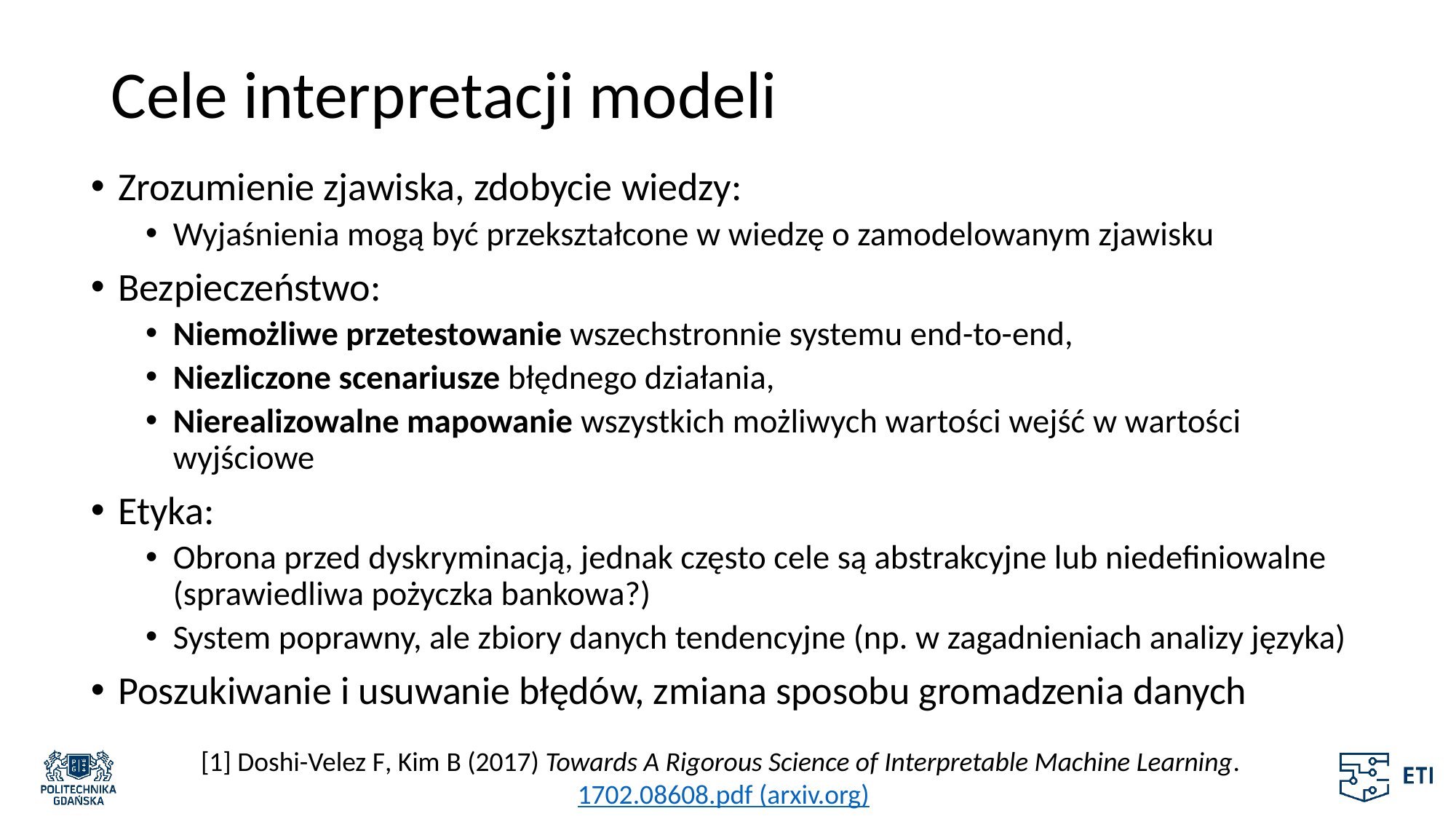

# Cele interpretacji modeli
Zrozumienie zjawiska, zdobycie wiedzy:
Wyjaśnienia mogą być przekształcone w wiedzę o zamodelowanym zjawisku
Bezpieczeństwo:
Niemożliwe przetestowanie wszechstronnie systemu end-to-end,
Niezliczone scenariusze błędnego działania,
Nierealizowalne mapowanie wszystkich możliwych wartości wejść w wartości wyjściowe
Etyka:
Obrona przed dyskryminacją, jednak często cele są abstrakcyjne lub niedefiniowalne (sprawiedliwa pożyczka bankowa?)
System poprawny, ale zbiory danych tendencyjne (np. w zagadnieniach analizy języka)
Poszukiwanie i usuwanie błędów, zmiana sposobu gromadzenia danych
[1] Doshi-Velez F, Kim B (2017) Towards A Rigorous Science of Interpretable Machine Learning. 1702.08608.pdf (arxiv.org)